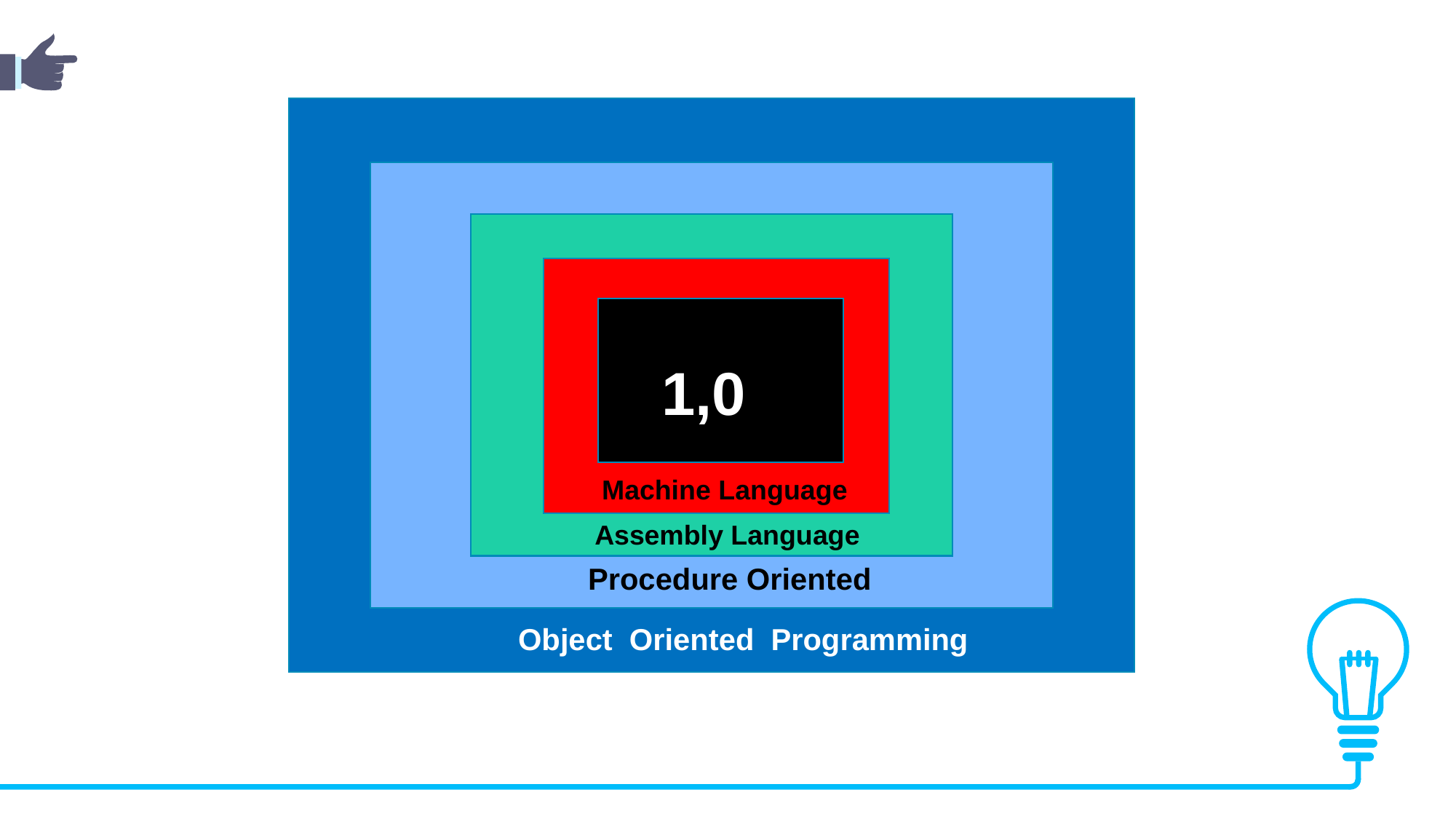

1,0
Machine Language
Assembly Language
Procedure Oriented
Object  Oriented  Programming